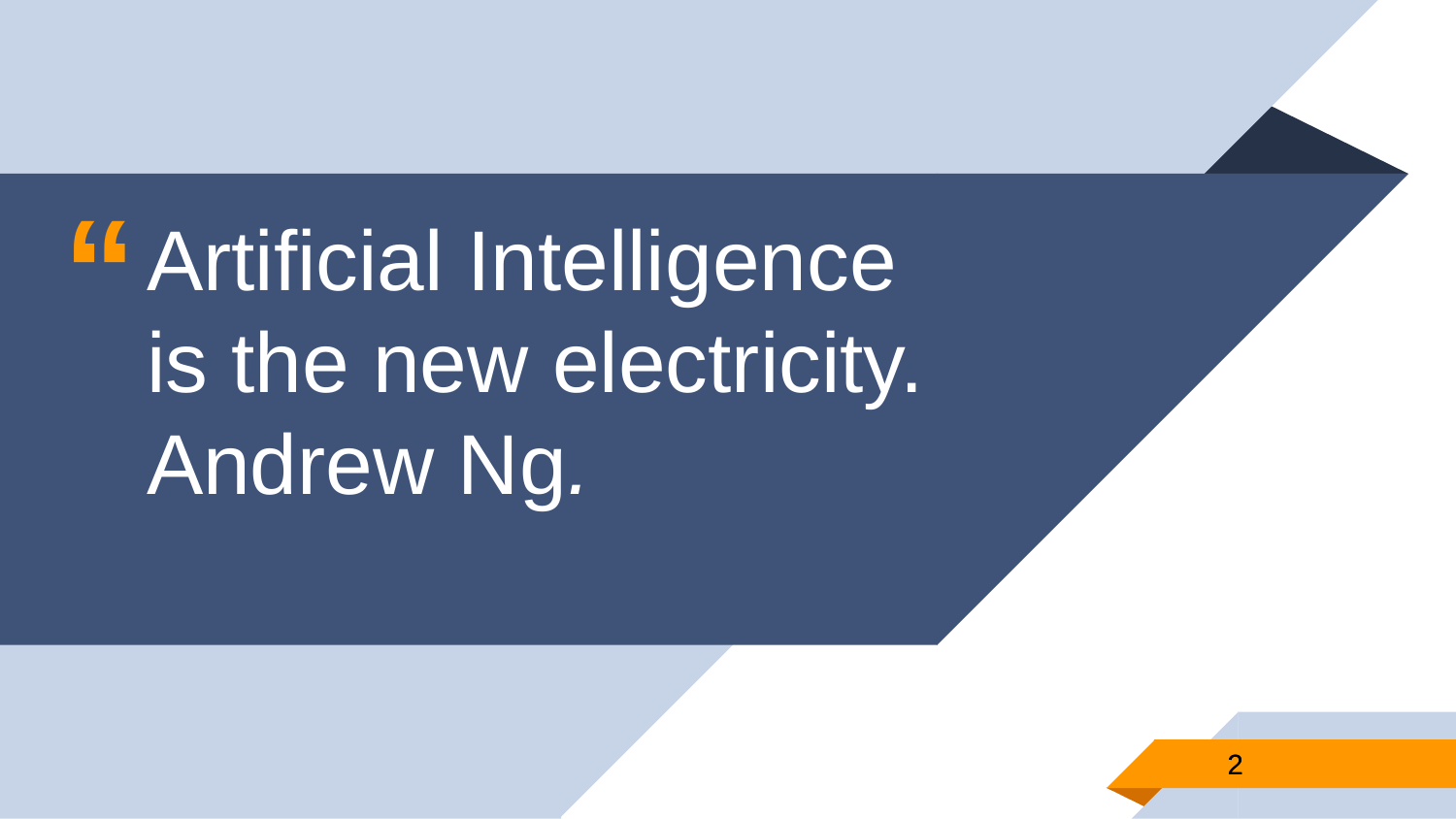

Artificial Intelligence is the new electricity. Andrew Ng.
2
2